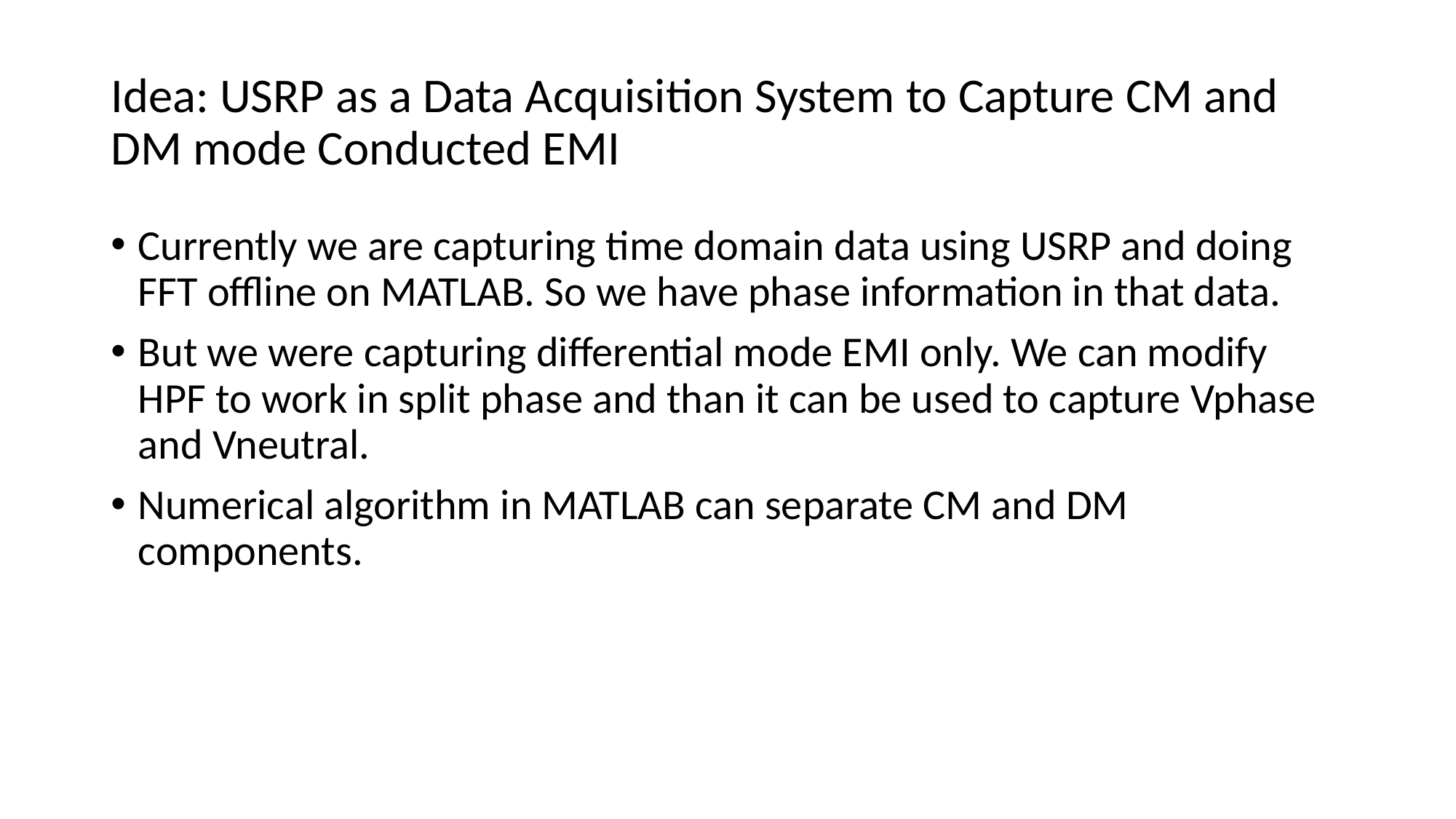

# Idea: USRP as a Data Acquisition System to Capture CM and DM mode Conducted EMI
Currently we are capturing time domain data using USRP and doing FFT offline on MATLAB. So we have phase information in that data.
But we were capturing differential mode EMI only. We can modify HPF to work in split phase and than it can be used to capture Vphase and Vneutral.
Numerical algorithm in MATLAB can separate CM and DM components.